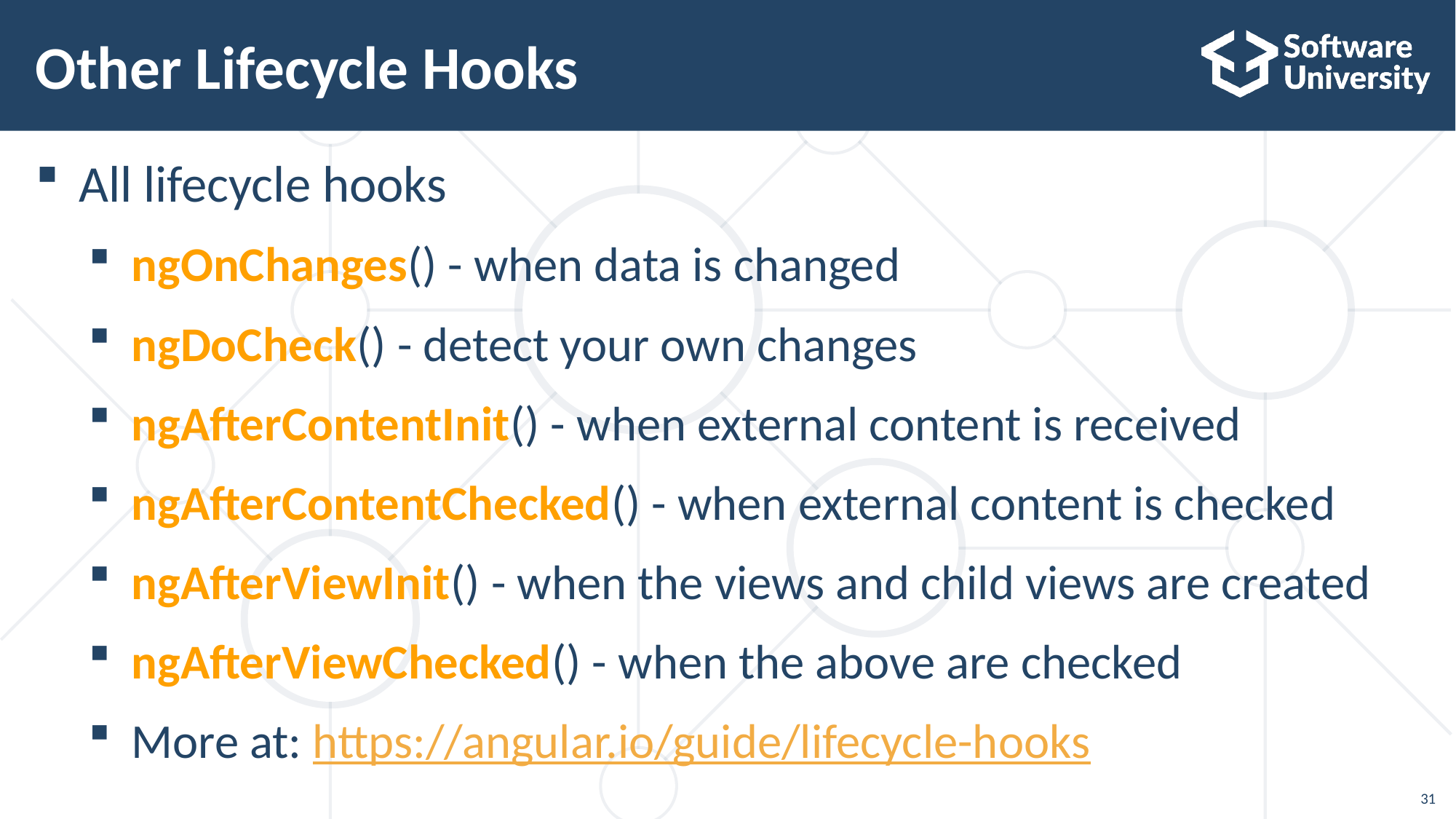

# Other Lifecycle Hooks
All lifecycle hooks
ngOnChanges() - when data is changed
ngDoCheck() - detect your own changes
ngAfterContentInit() - when external content is received
ngAfterContentChecked() - when external content is checked
ngAfterViewInit() - when the views and child views are created
ngAfterViewChecked() - when the above are checked
More at: https://angular.io/guide/lifecycle-hooks
31